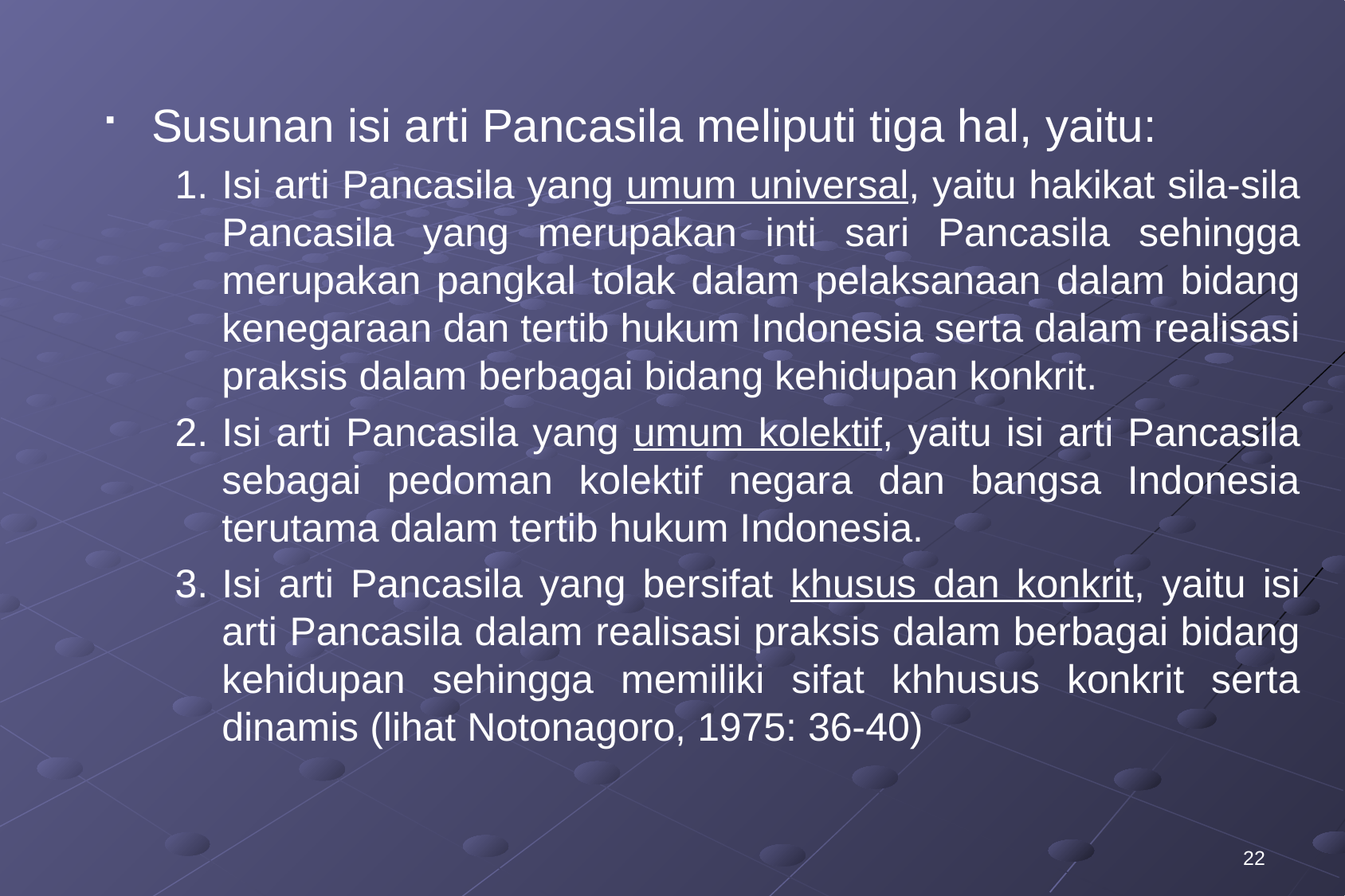

Susunan isi arti Pancasila meliputi tiga hal, yaitu:
Isi arti Pancasila yang umum universal, yaitu hakikat sila-sila Pancasila yang merupakan inti sari Pancasila sehingga merupakan pangkal tolak dalam pelaksanaan dalam bidang kenegaraan dan tertib hukum Indonesia serta dalam realisasi praksis dalam berbagai bidang kehidupan konkrit.
Isi arti Pancasila yang umum kolektif, yaitu isi arti Pancasila sebagai pedoman kolektif negara dan bangsa Indonesia terutama dalam tertib hukum Indonesia.
Isi arti Pancasila yang bersifat khusus dan konkrit, yaitu isi arti Pancasila dalam realisasi praksis dalam berbagai bidang kehidupan sehingga memiliki sifat khhusus konkrit serta dinamis (lihat Notonagoro, 1975: 36-40)
22